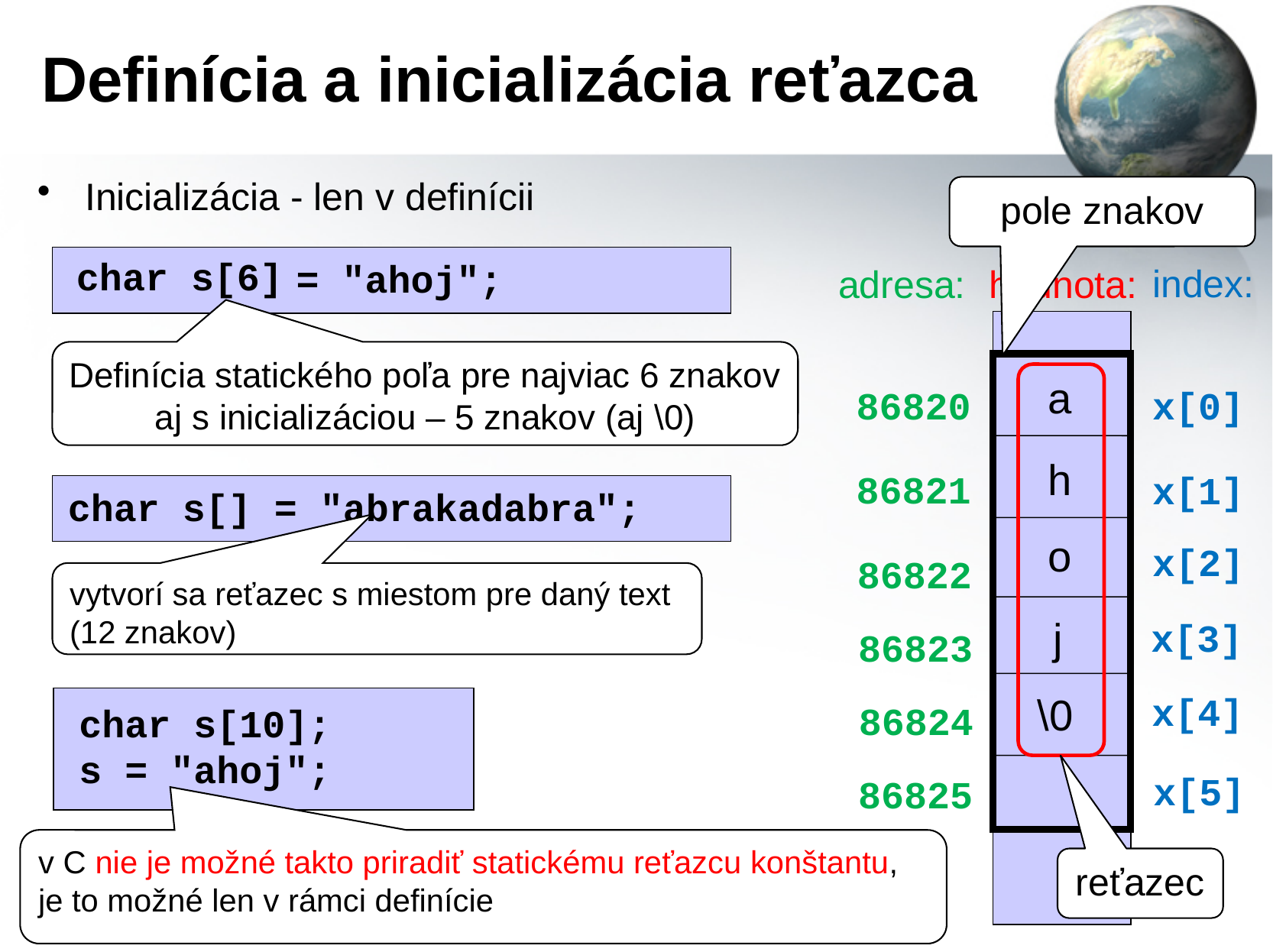

# Definícia a inicializácia reťazca
Inicializácia - len v definícii
pole znakov
char s[6];

= "ahoj";
index:
adresa:
hodnota:

a
86820
x[0]

h
86821
x[1]

o
x[2]
86822

j
x[3]
86823

\0
x[4]
86824

x[5]
86825
Definícia statického poľa pre najviac 6 znakov aj s inicializáciou – 5 znakov (aj \0)
Definícia statického poľa pre najviac 6 znakov

reťazec

char s[] = "abrakadabra";
vytvorí sa reťazec s miestom pre daný text (12 znakov)

char s[10];
s = "ahoj";
v C nie je možné takto priradiť statickému reťazcu konštantu, je to možné len v rámci definície